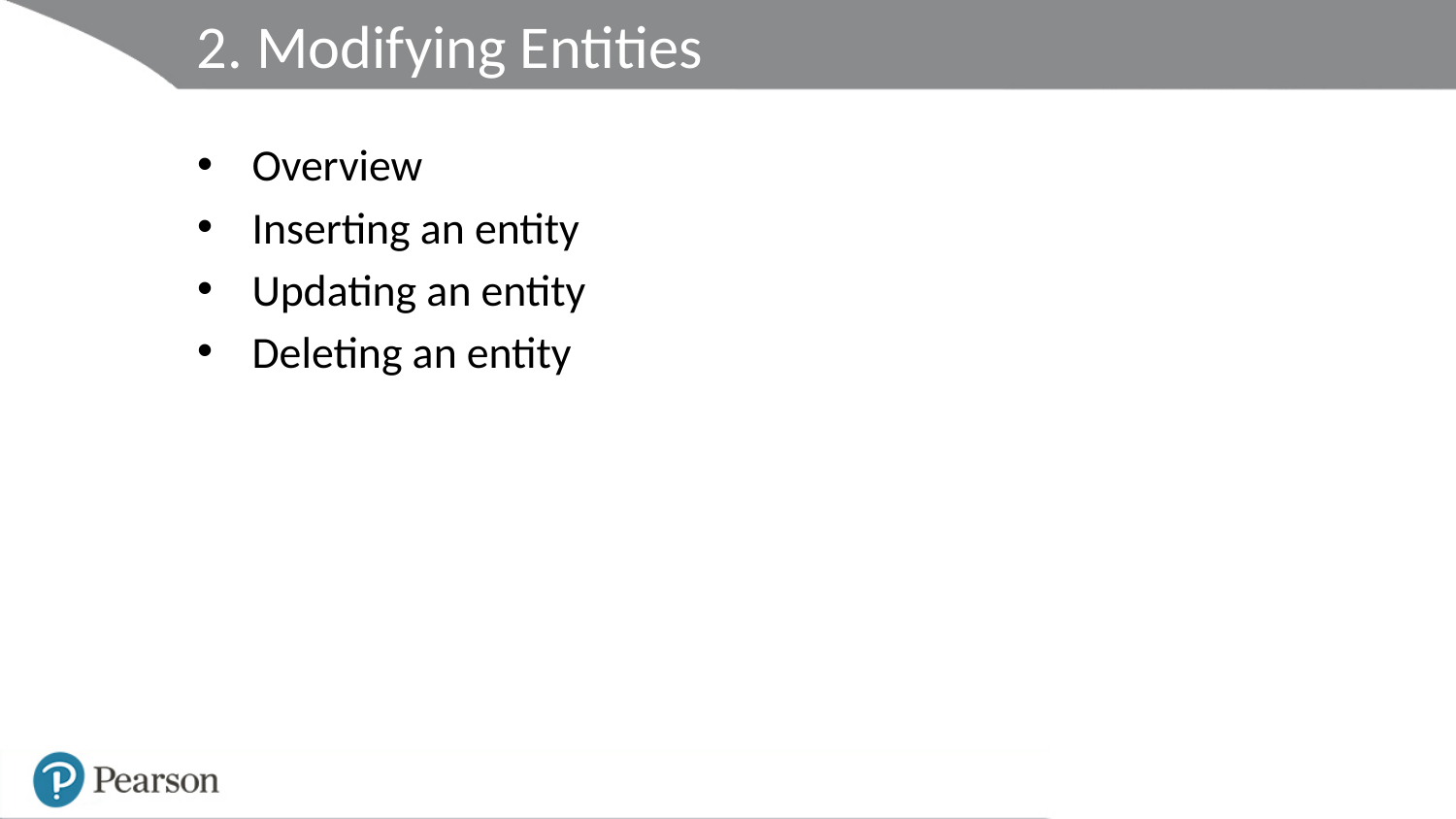

# 2. Modifying Entities
Overview
Inserting an entity
Updating an entity
Deleting an entity